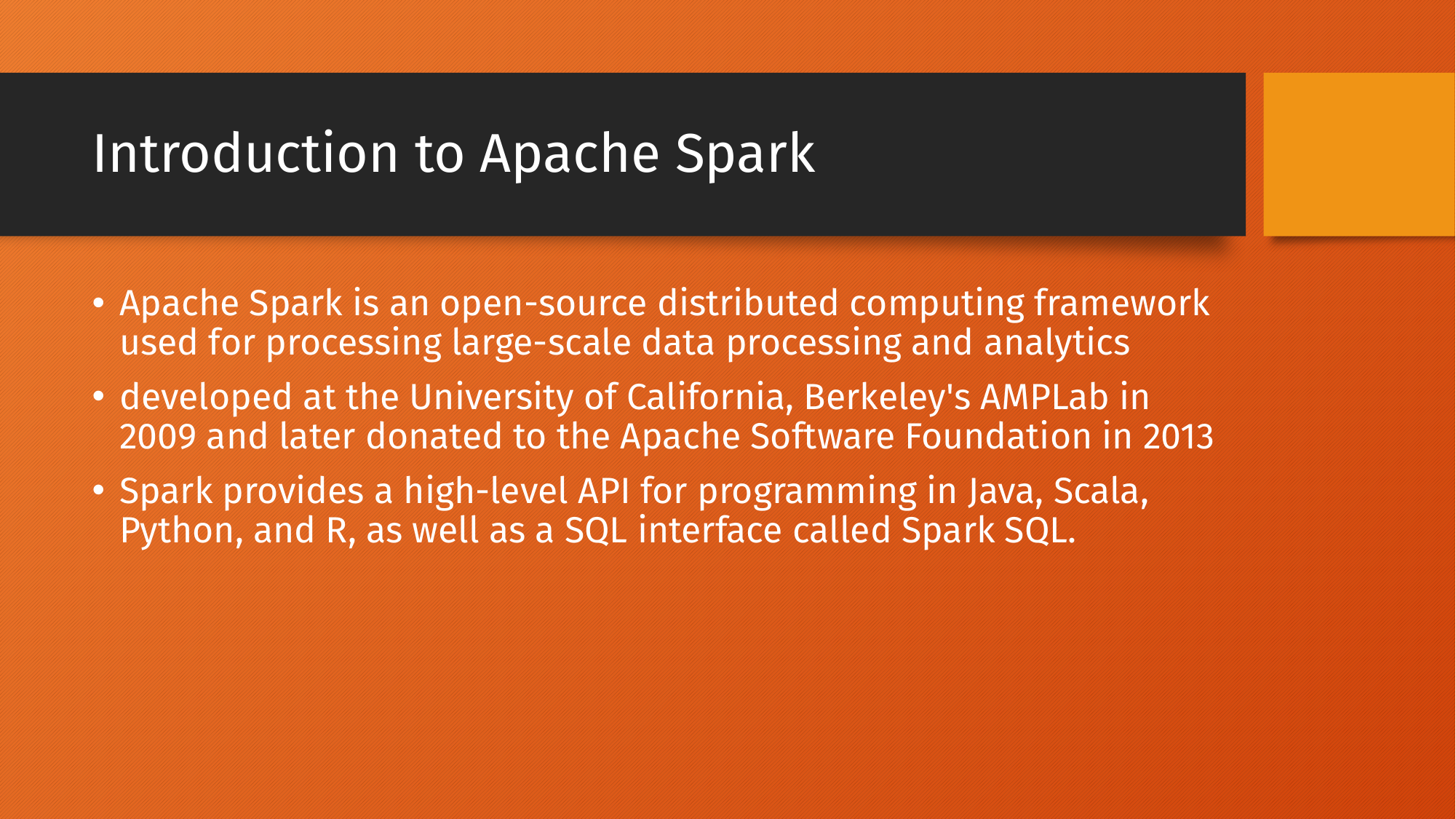

# Introduction to Apache Spark
Apache Spark is an open-source distributed computing framework used for processing large-scale data processing and analytics
developed at the University of California, Berkeley's AMPLab in 2009 and later donated to the Apache Software Foundation in 2013
Spark provides a high-level API for programming in Java, Scala, Python, and R, as well as a SQL interface called Spark SQL.